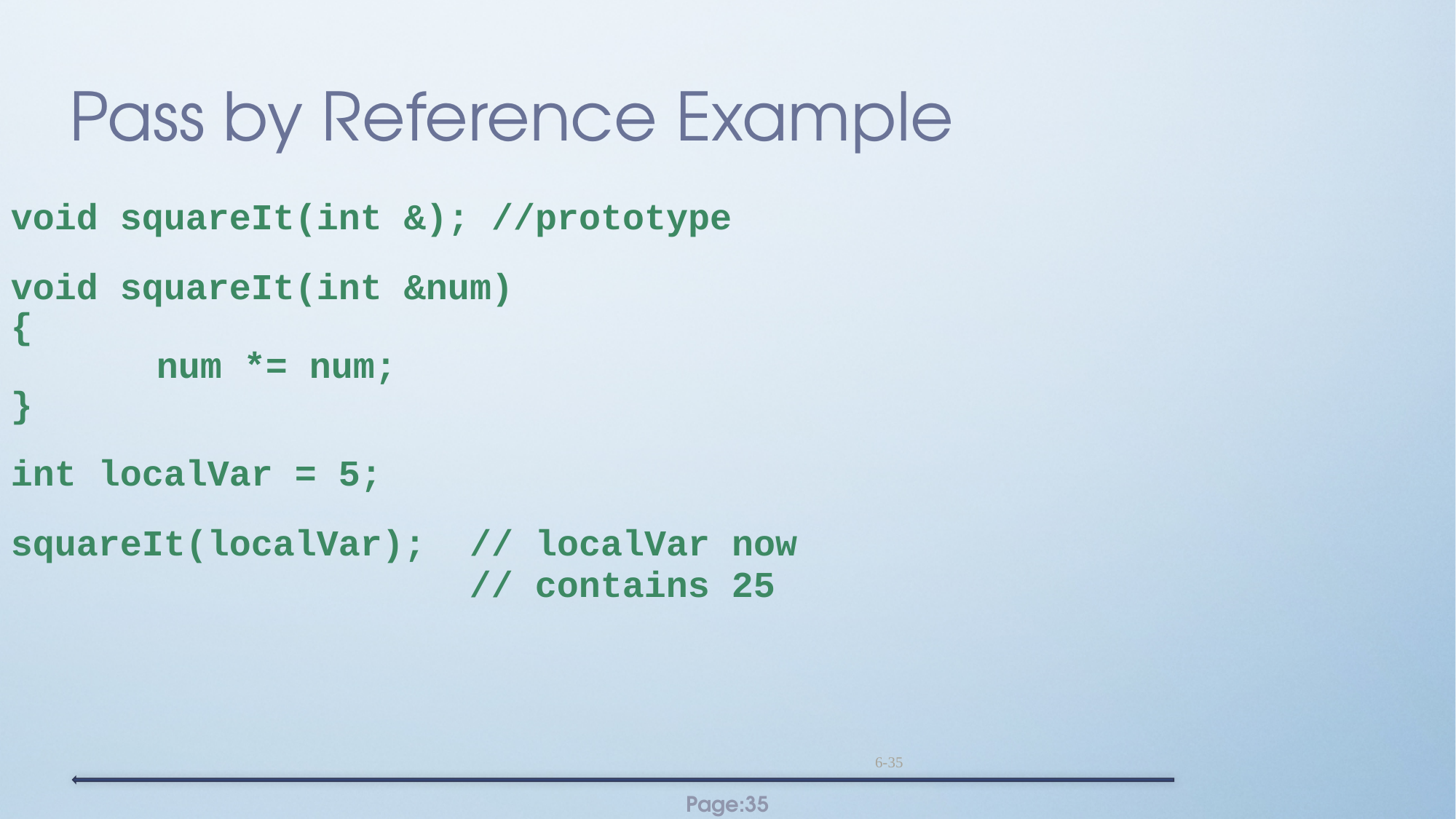

Pass by Reference Example
void squareIt(int &); //prototype
void squareIt(int &num)
{
		num *= num;
}
int localVar = 5;
squareIt(localVar);  // localVar now
                     // contains 25
6-35